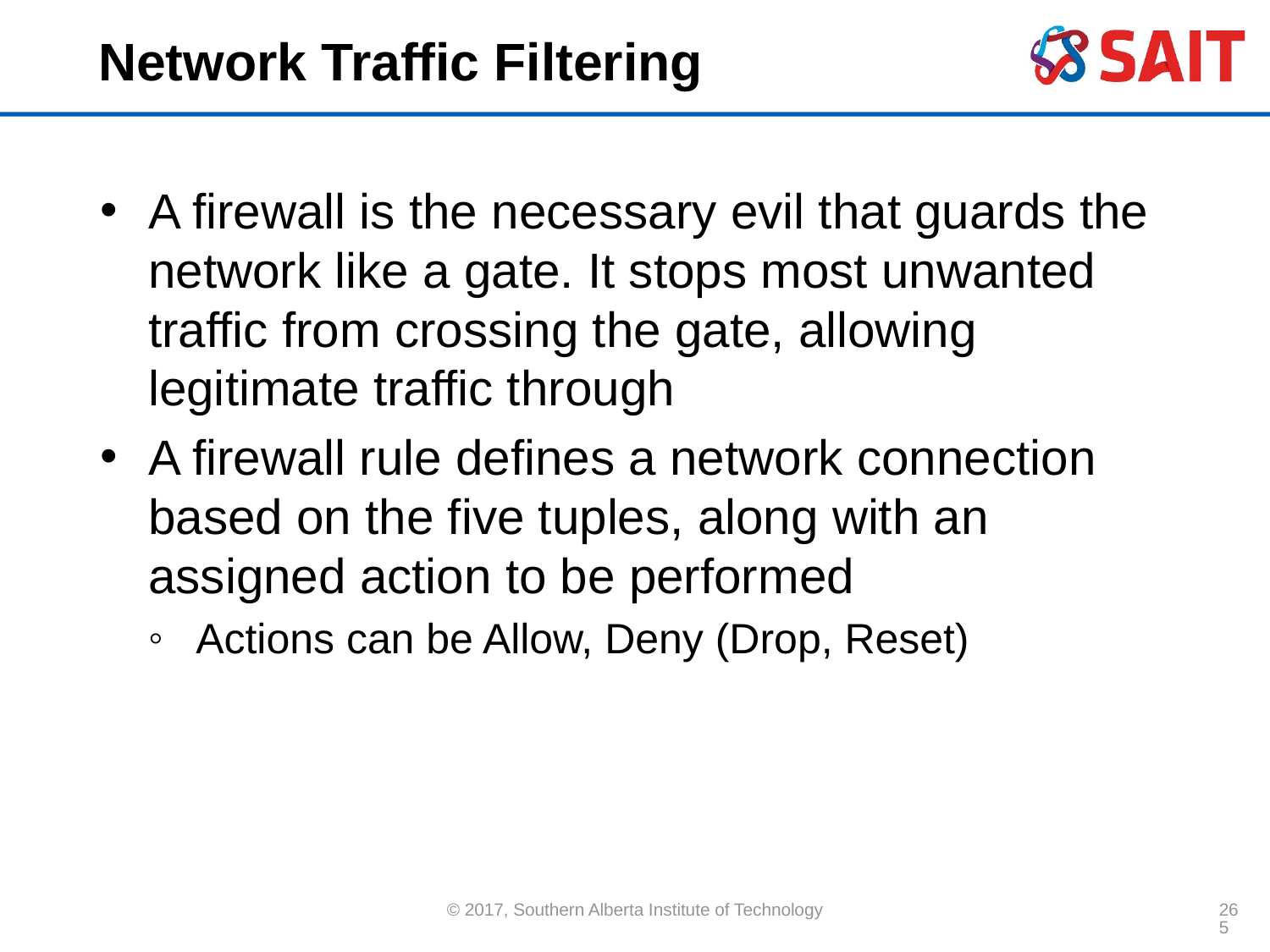

# Network Traffic Filtering
A firewall is the necessary evil that guards the network like a gate. It stops most unwanted traffic from crossing the gate, allowing legitimate traffic through
A firewall rule defines a network connection based on the five tuples, along with an assigned action to be performed
Actions can be Allow, Deny (Drop, Reset)